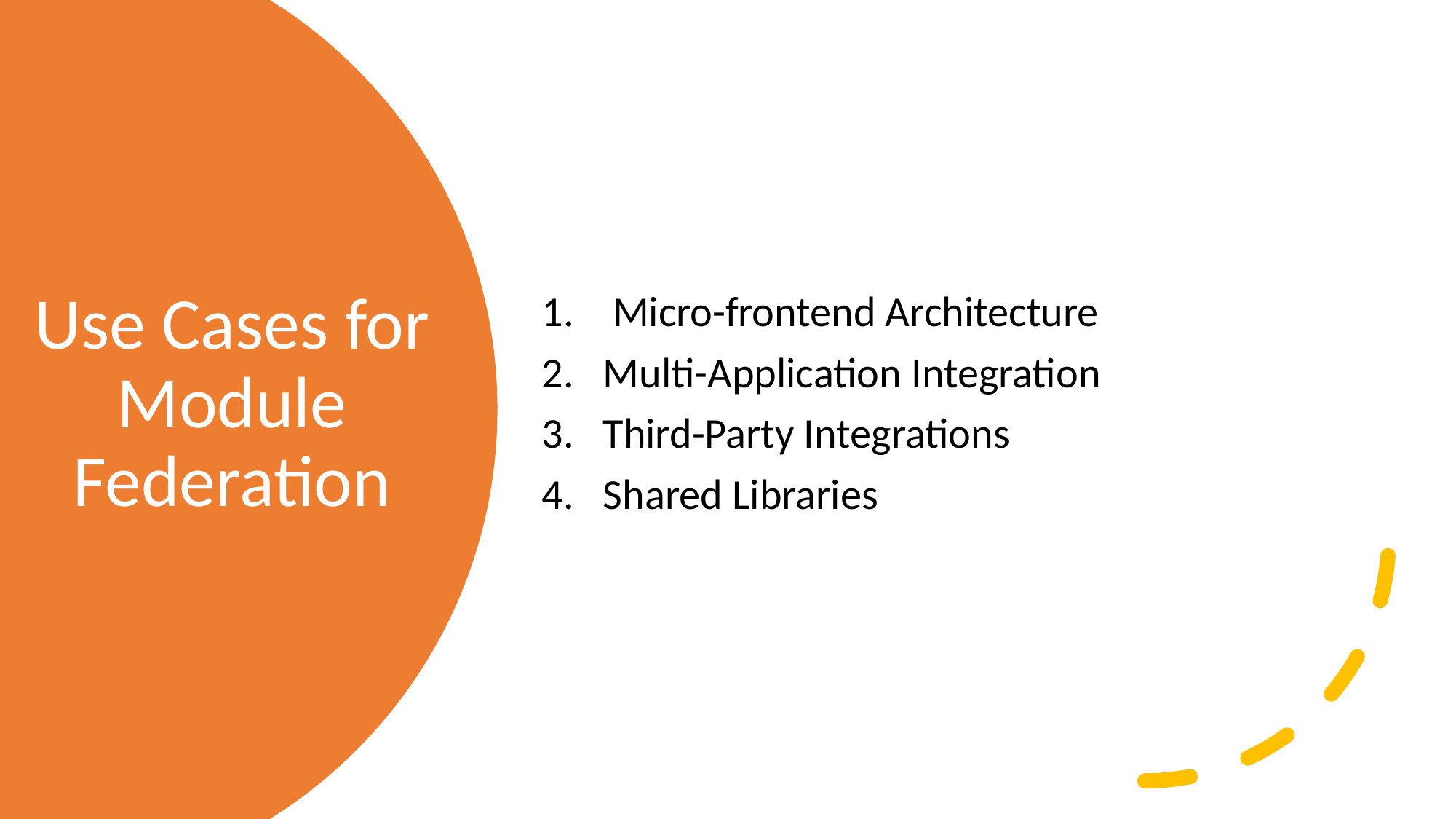

Micro-frontend Architecture
Multi-Application Integration
Third-Party Integrations
Shared Libraries
# Use Cases for Module Federation